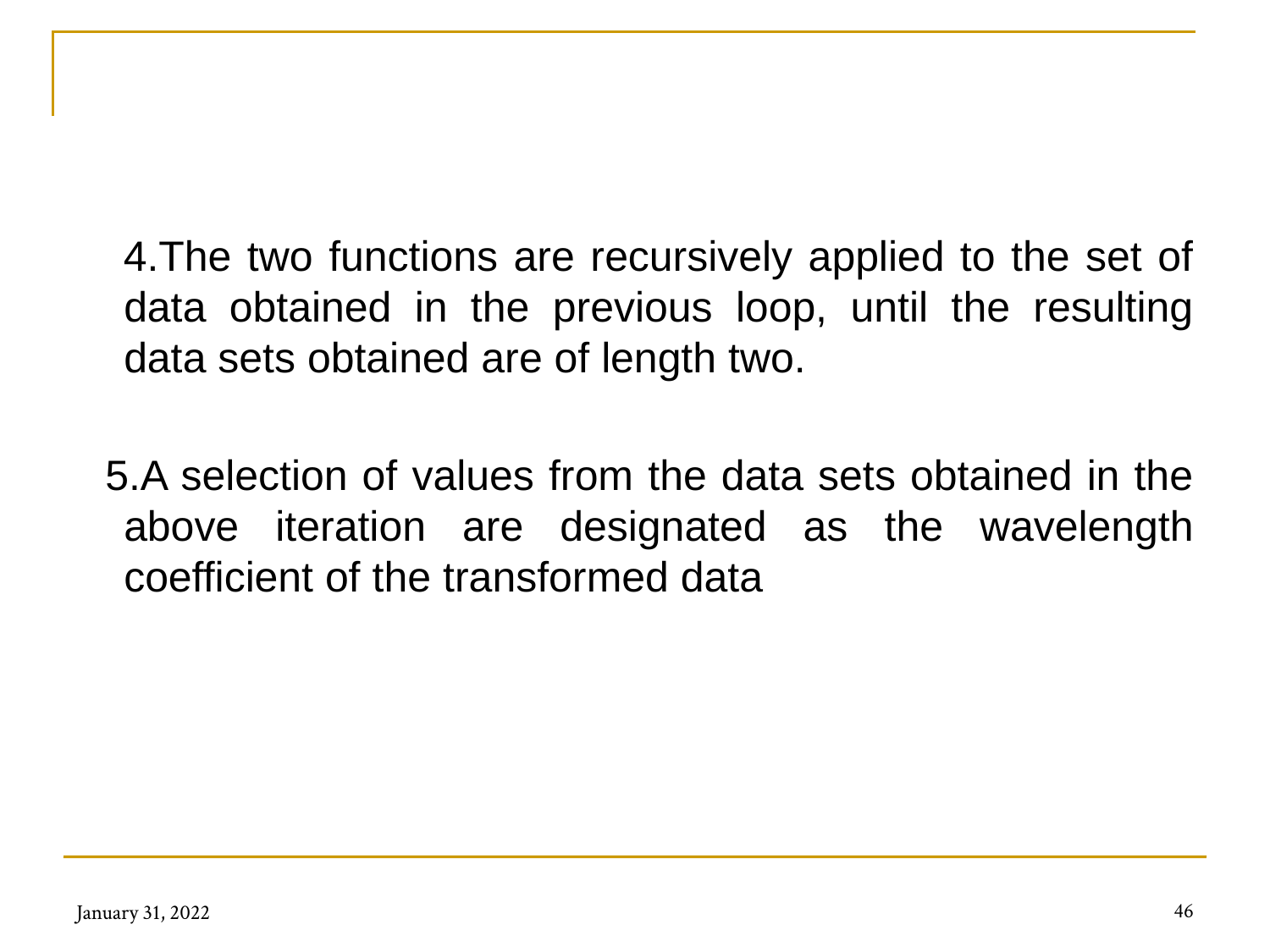

4.The two functions are recursively applied to the set of data obtained in the previous loop, until the resulting data sets obtained are of length two.

  5.A selection of values from the data sets obtained in the above iteration are designated as the wavelength coefficient of the transformed data
January 31, 2022
46